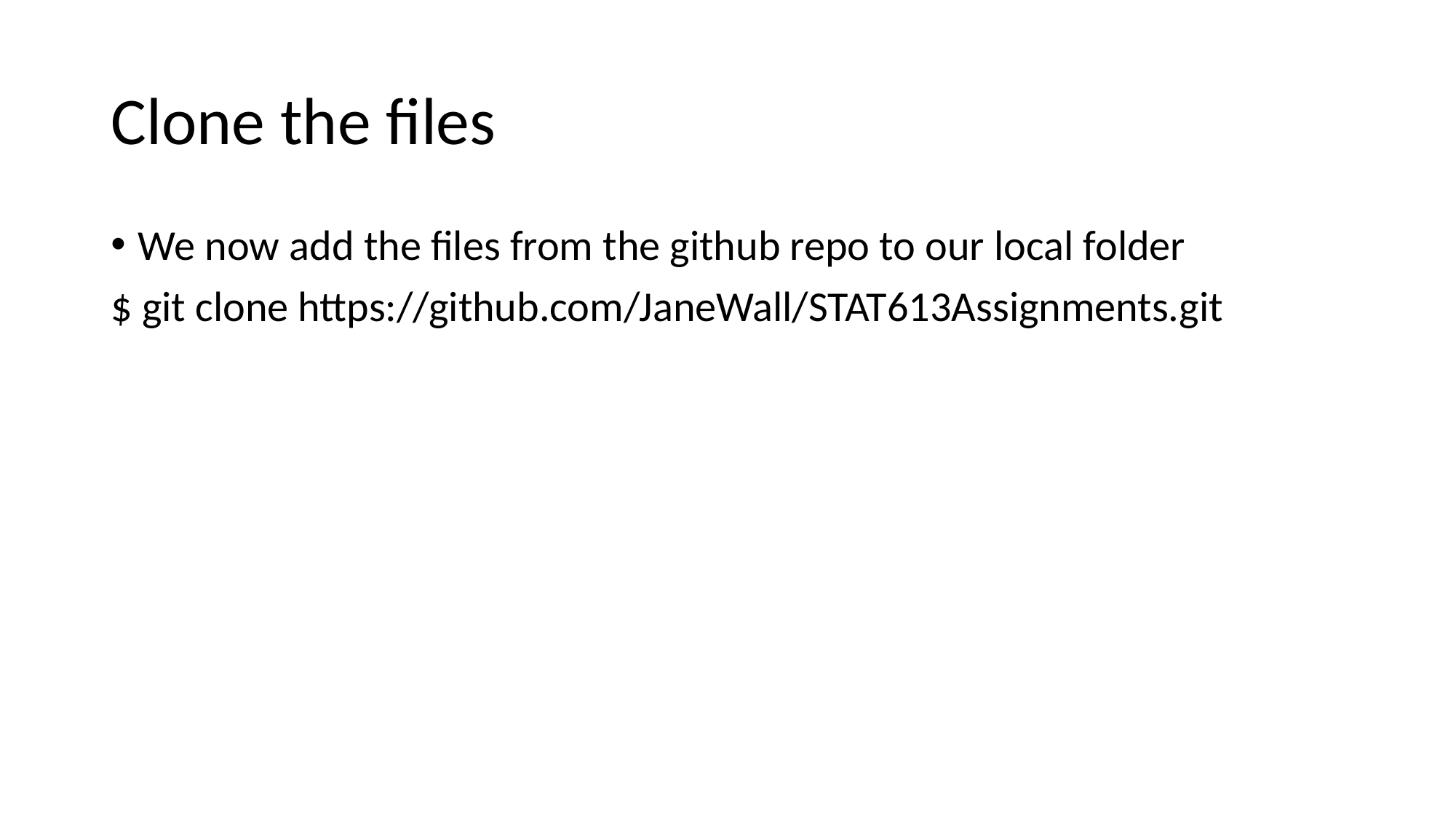

# Clone the files
We now add the files from the github repo to our local folder
$ git clone https://github.com/JaneWall/STAT613Assignments.git